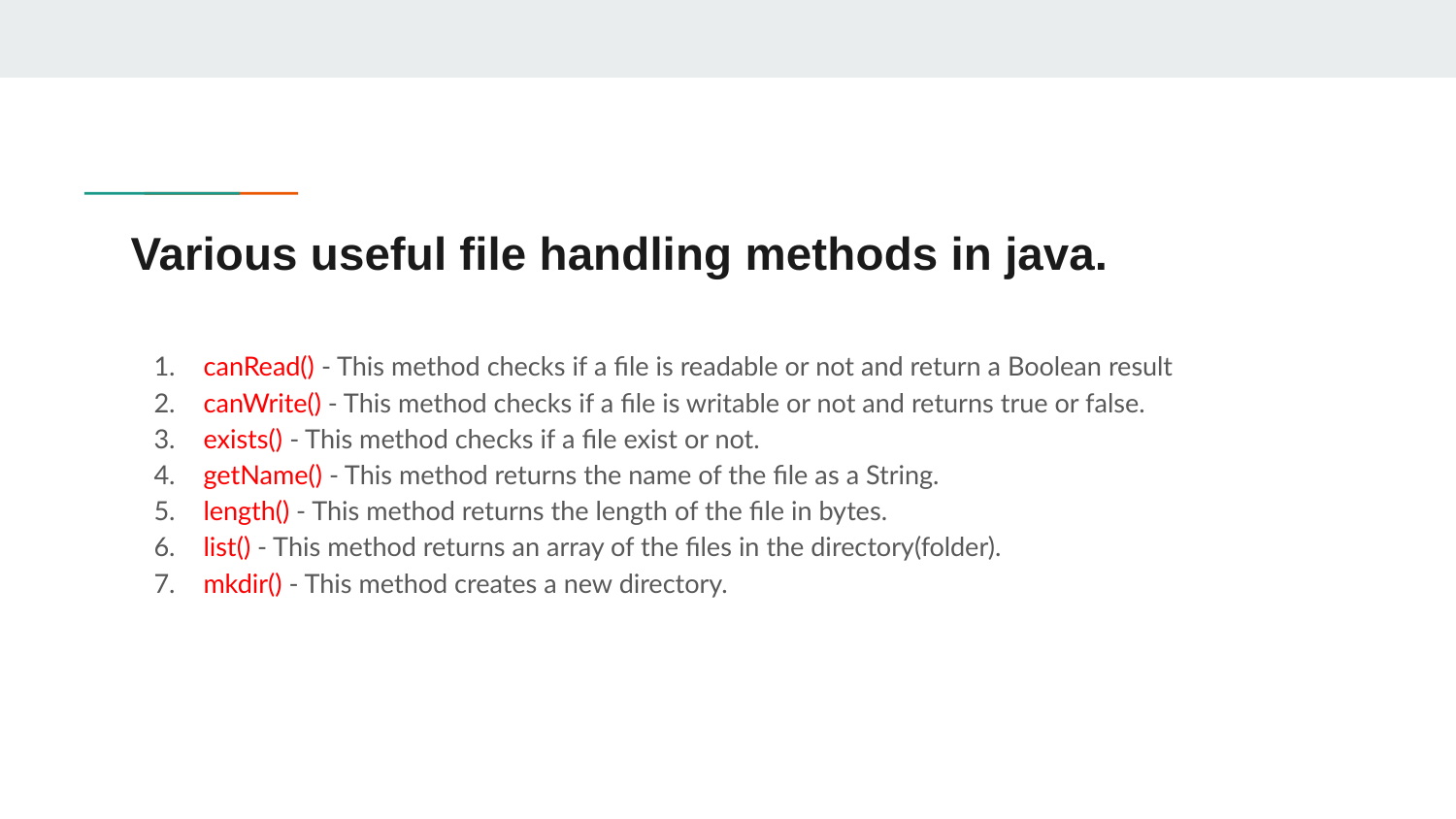

# Various useful file handling methods in java.
canRead() - This method checks if a file is readable or not and return a Boolean result
canWrite() - This method checks if a file is writable or not and returns true or false.
exists() - This method checks if a file exist or not.
getName() - This method returns the name of the file as a String.
length() - This method returns the length of the file in bytes.
list() - This method returns an array of the files in the directory(folder).
mkdir() - This method creates a new directory.